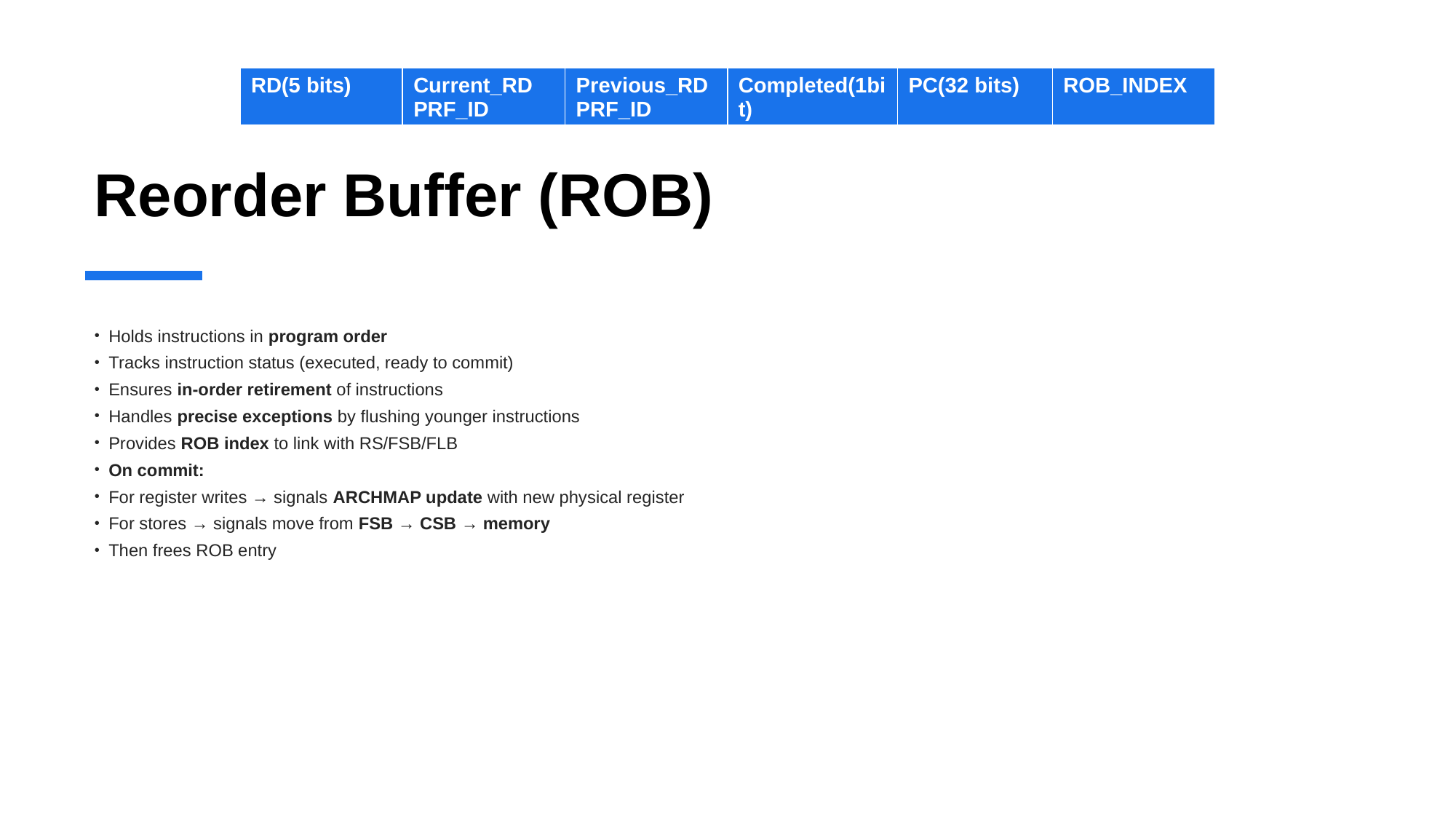

| RD(5 bits) | Current\_RD PRF\_ID | Previous\_RD PRF\_ID | Completed(1bit) | PC(32 bits) | ROB\_INDEX |
| --- | --- | --- | --- | --- | --- |
# Reorder Buffer (ROB)
Holds instructions in program order
Tracks instruction status (executed, ready to commit)
Ensures in-order retirement of instructions
Handles precise exceptions by flushing younger instructions
Provides ROB index to link with RS/FSB/FLB
On commit:
For register writes → signals ARCHMAP update with new physical register
For stores → signals move from FSB → CSB → memory
Then frees ROB entry